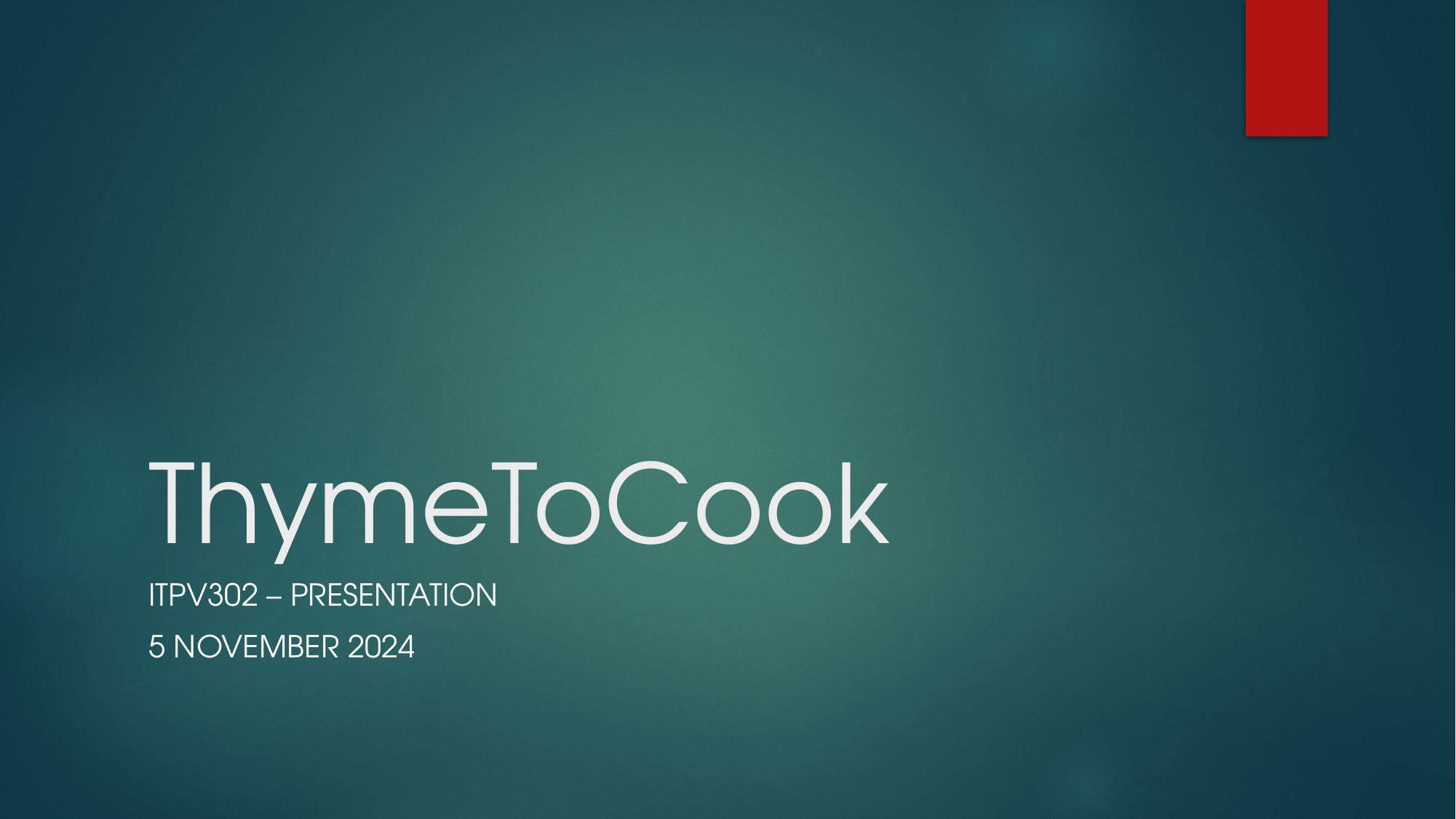

# ThymeToCook
ITPV302 – Presentation
5 November 2024